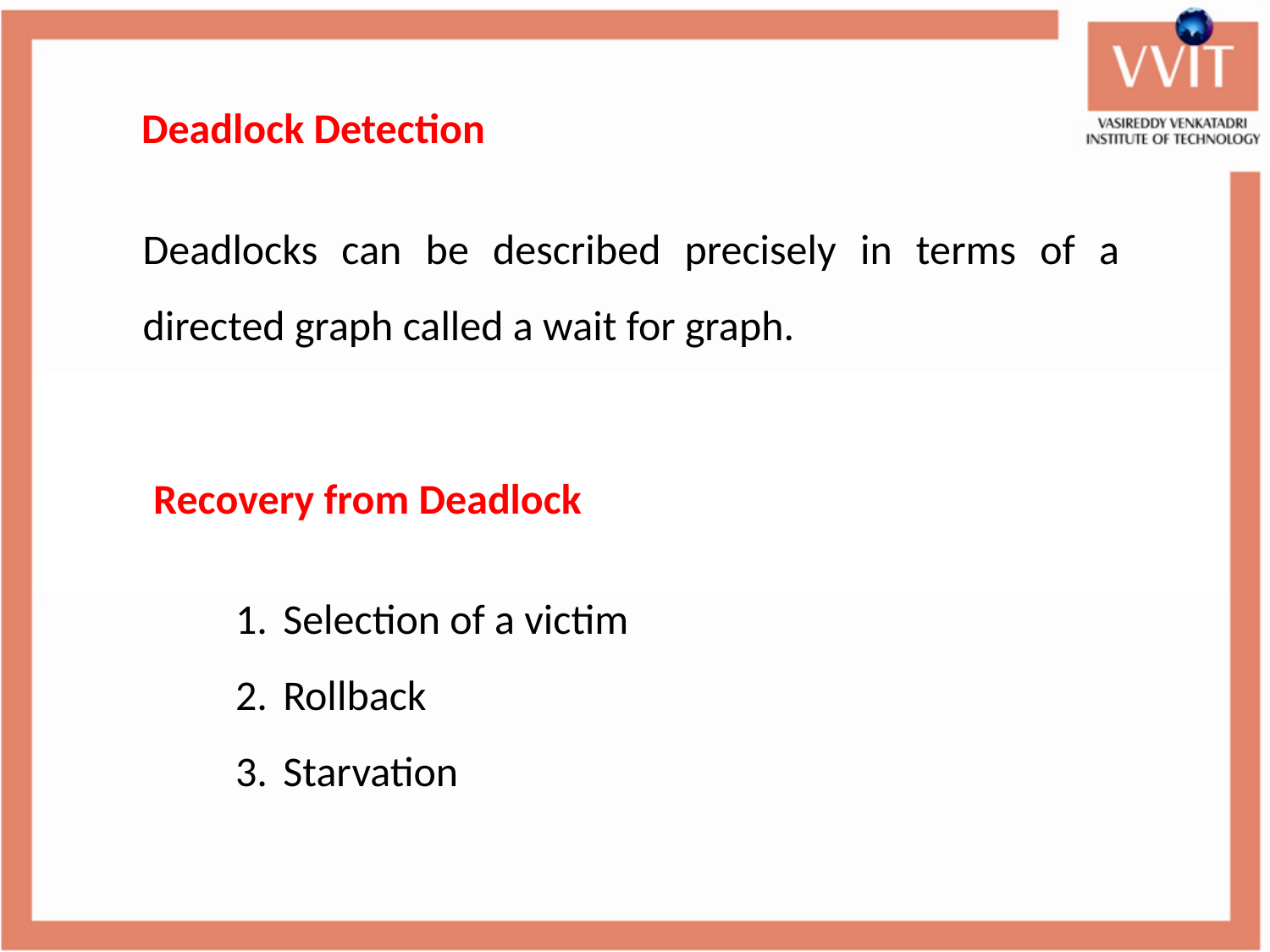

Deadlock Detection
Deadlocks can be described precisely in terms of a directed graph called a wait for graph.
Recovery from Deadlock
Selection of a victim
Rollback
Starvation